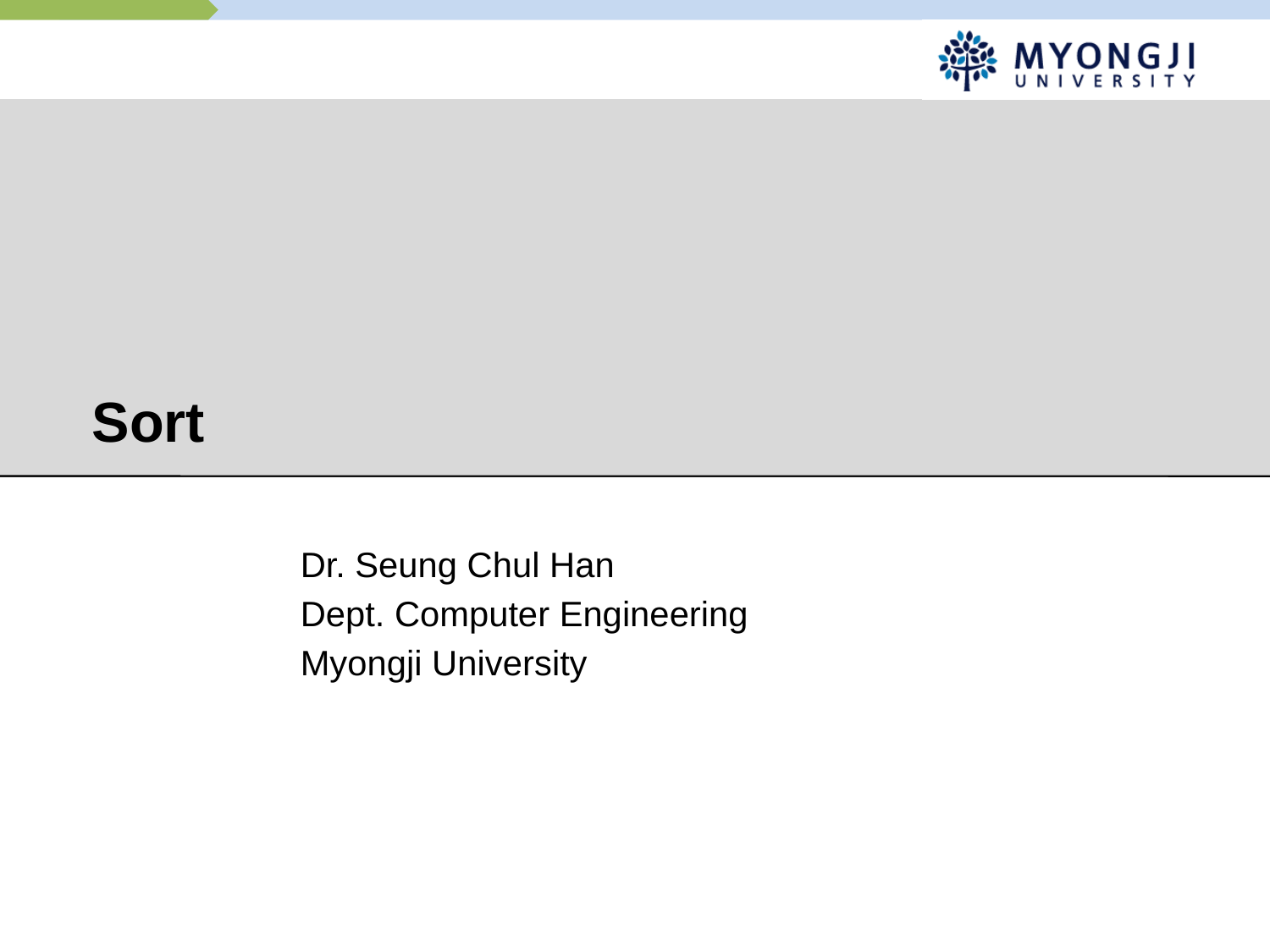

# Sort
Dr. Seung Chul Han
Dept. Computer Engineering
Myongji University